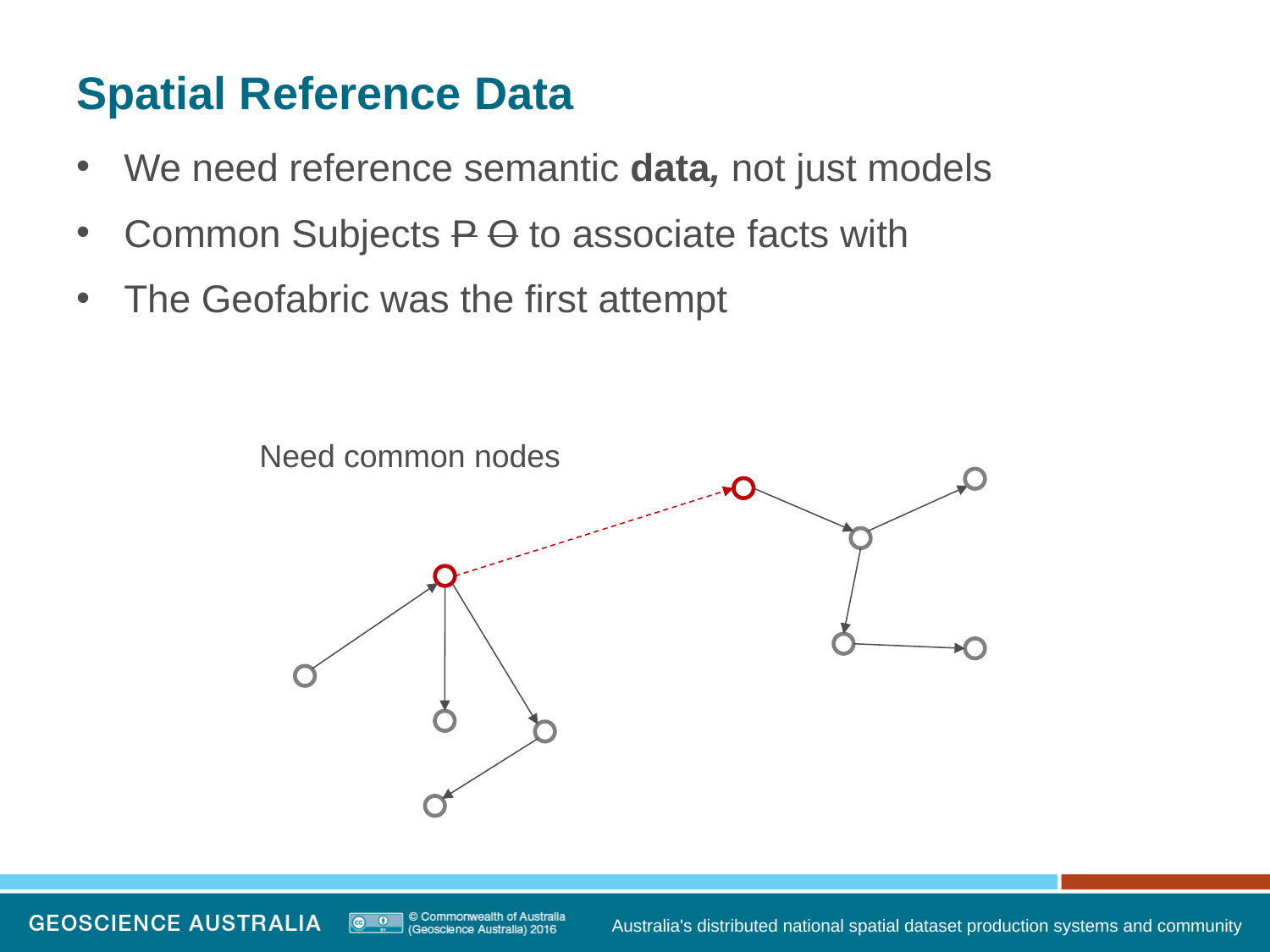

# Spatial Reference Data
We need reference semantic data, not just models
Common Subjects P O to associate facts with
The Geofabric was the first attempt

Need common nodes

Australia's distributed national spatial dataset production systems and community